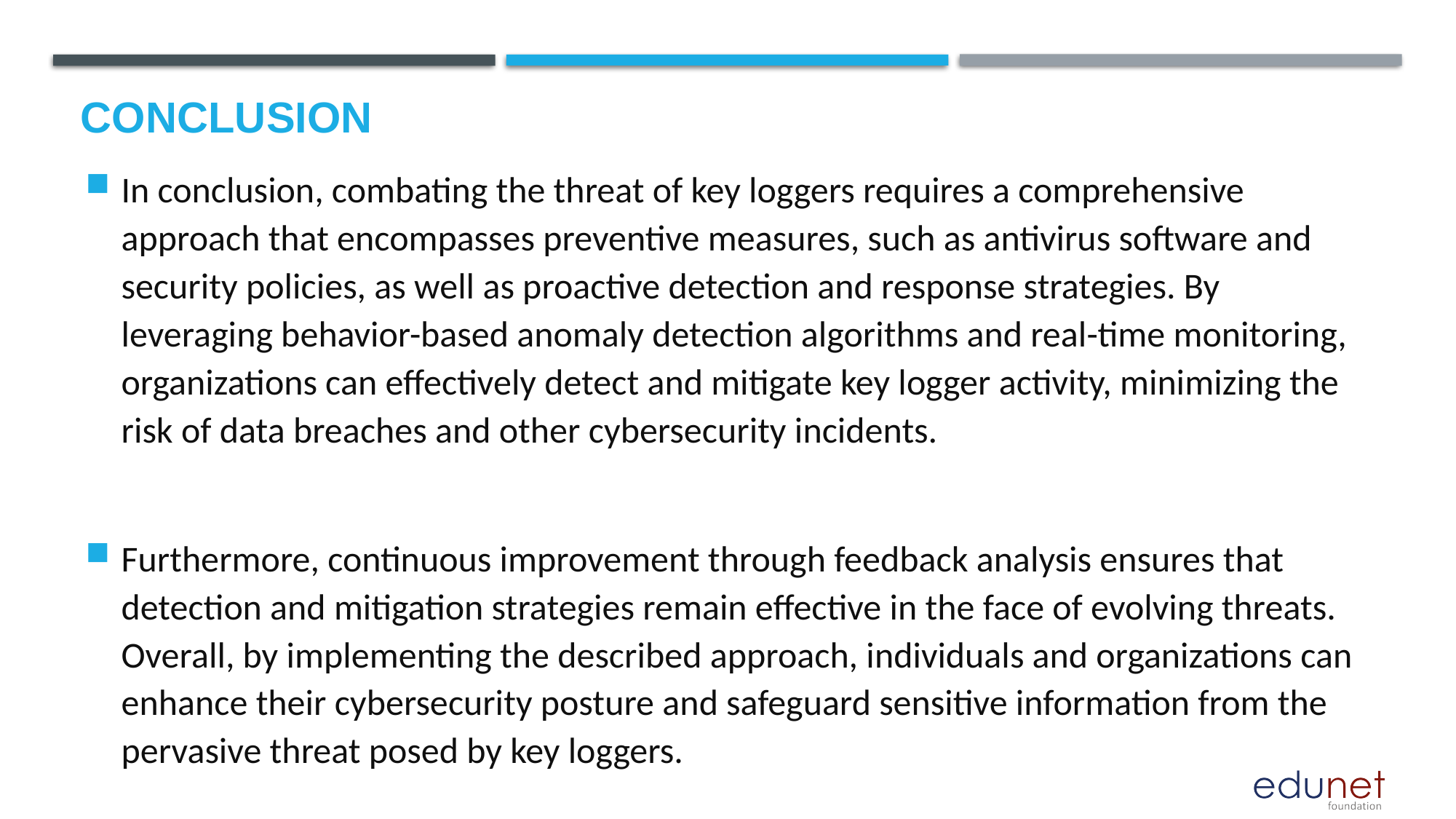

# Conclusion
In conclusion, combating the threat of key loggers requires a comprehensive approach that encompasses preventive measures, such as antivirus software and security policies, as well as proactive detection and response strategies. By leveraging behavior-based anomaly detection algorithms and real-time monitoring, organizations can effectively detect and mitigate key logger activity, minimizing the risk of data breaches and other cybersecurity incidents.

Furthermore, continuous improvement through feedback analysis ensures that detection and mitigation strategies remain effective in the face of evolving threats. Overall, by implementing the described approach, individuals and organizations can enhance their cybersecurity posture and safeguard sensitive information from the pervasive threat posed by key loggers.